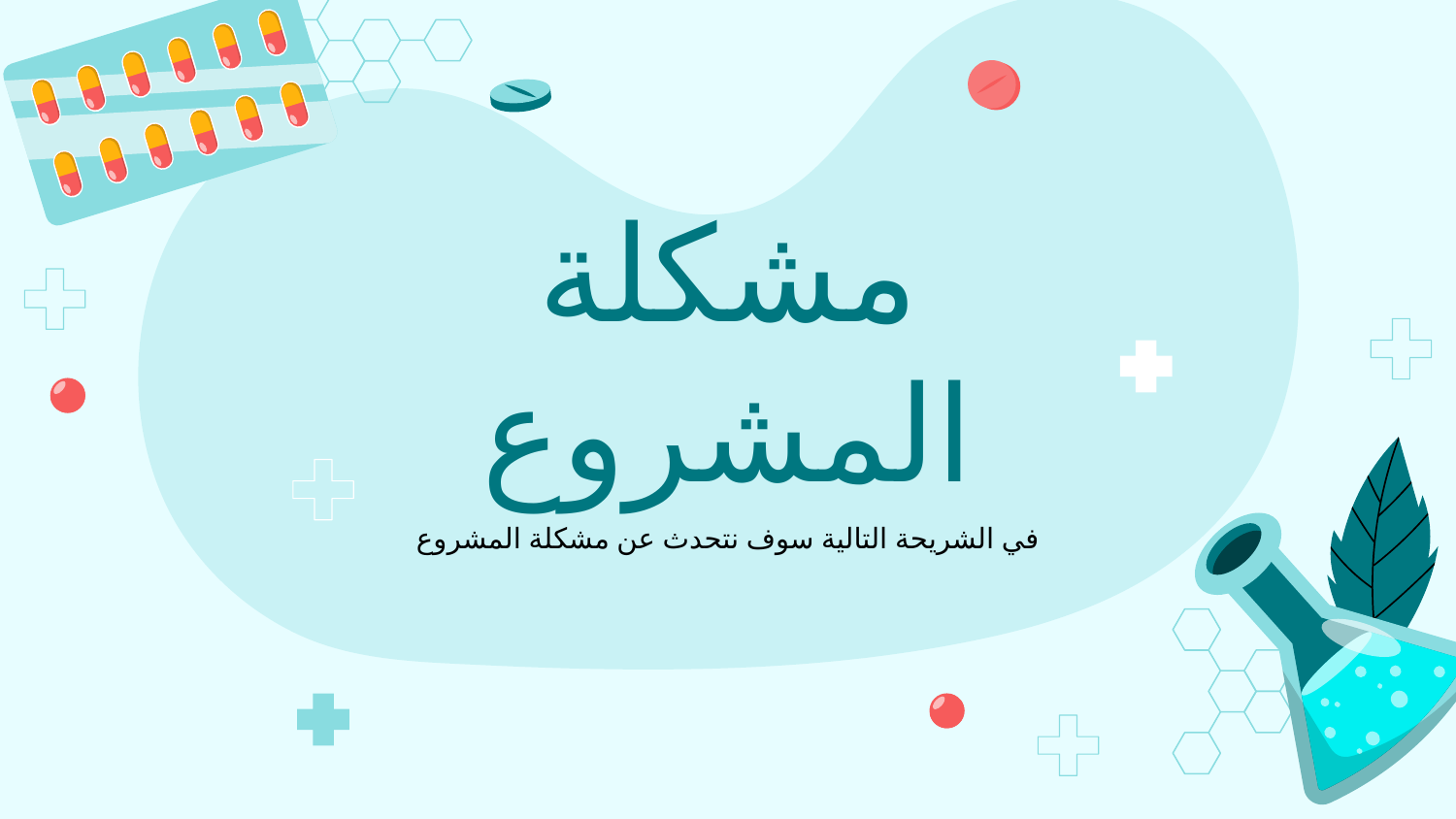

# مشكلة المشروع
في الشريحة التالية سوف نتحدث عن مشكلة المشروع